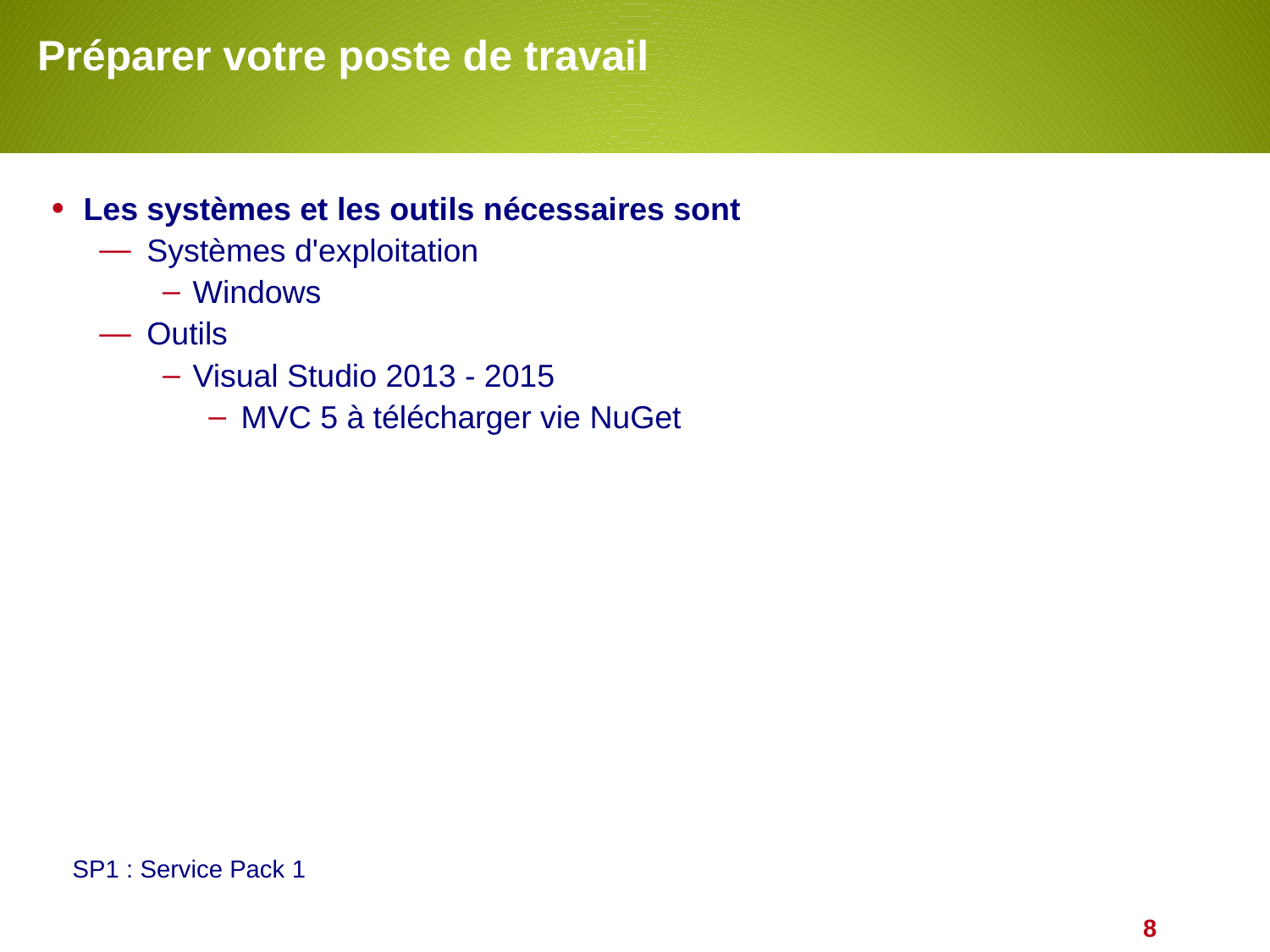

# Préparer votre poste de travail
Les systèmes et les outils nécessaires sont
Systèmes d'exploitation
Windows
Outils
Visual Studio 2013 - 2015
MVC 5 à télécharger vie NuGet

SP1 : Service Pack 1